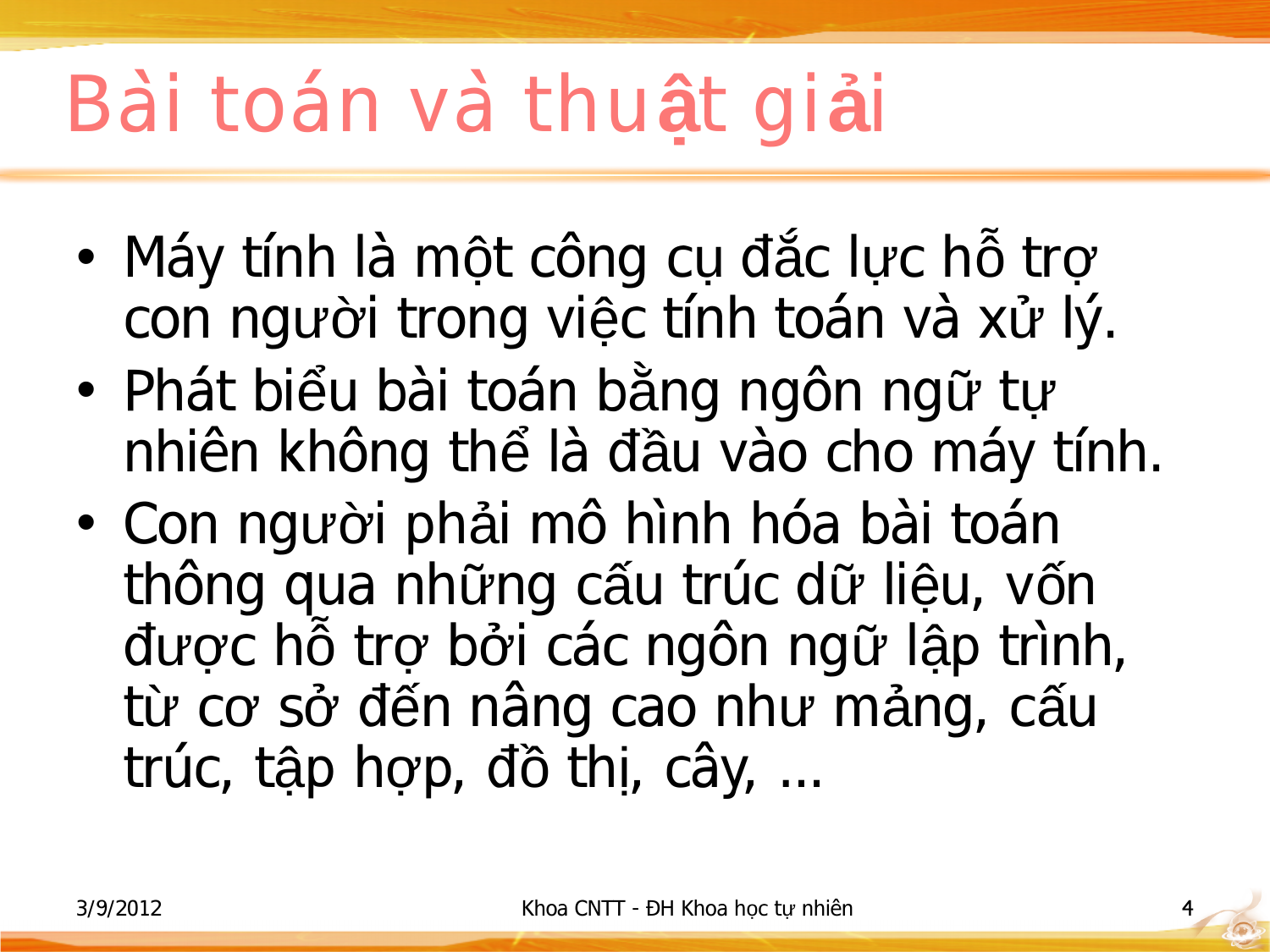

# Bài toán và thuật giải
Máy tính là một công cụ đắc lực hỗ trợ con người trong việc tính toán và xử lý.
Phát biểu bài toán bằng ngôn ngữ tự nhiên không thể là đầu vào cho máy tính.
Con người phải mô hình hóa bài toán thông qua những cấu trúc dữ liệu, vốn được hỗ trợ bởi các ngôn ngữ lập trình, từ cơ sở đến nâng cao như mảng, cấu trúc, tập hợp, đồ thị, cây, …
3/9/2012
Khoa CNTT - ĐH Khoa học tự nhiên
4